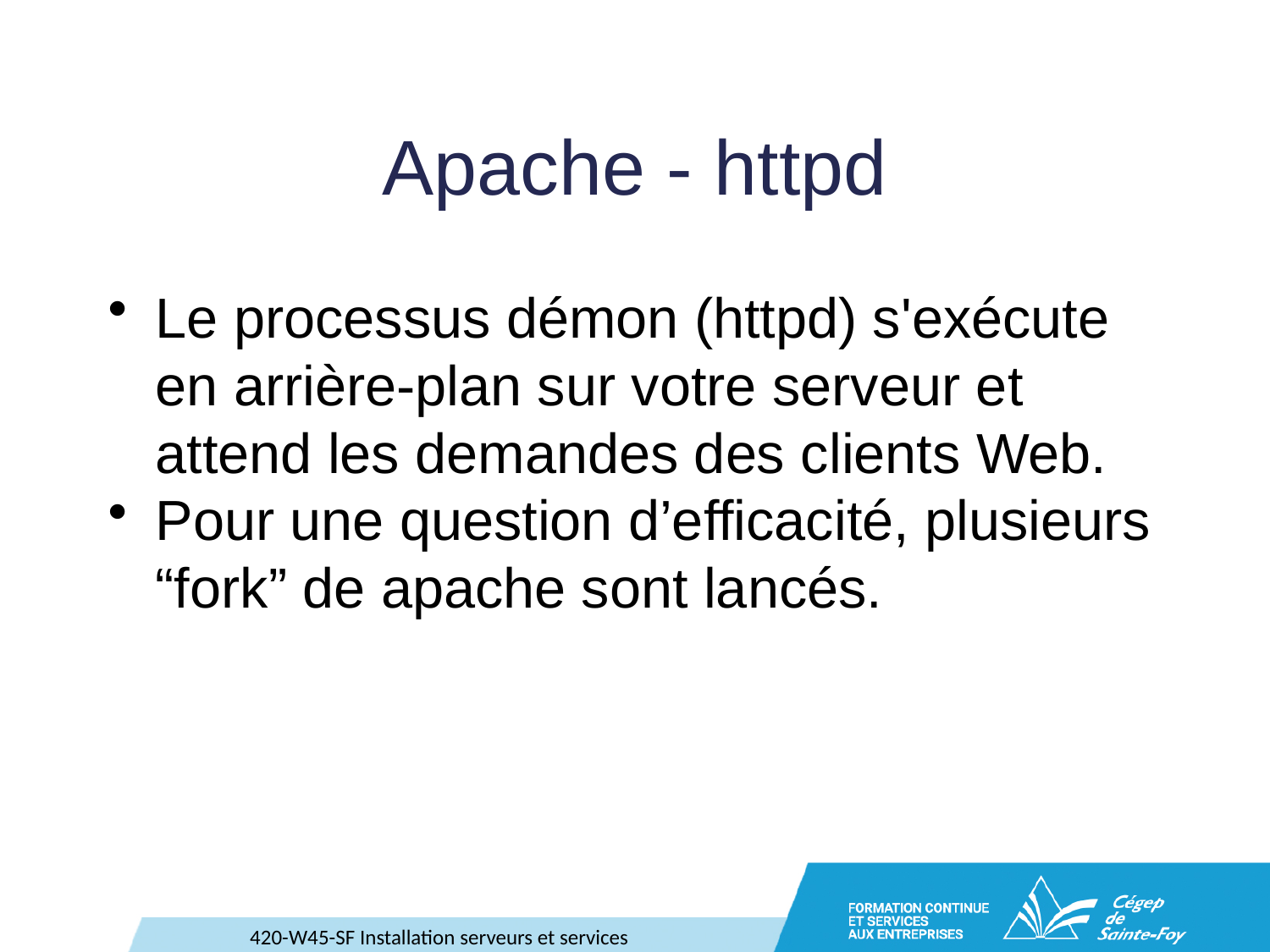

# Apache - httpd
Le processus démon (httpd) s'exécute en arrière-plan sur votre serveur et attend les demandes des clients Web.
Pour une question d’efficacité, plusieurs “fork” de apache sont lancés.